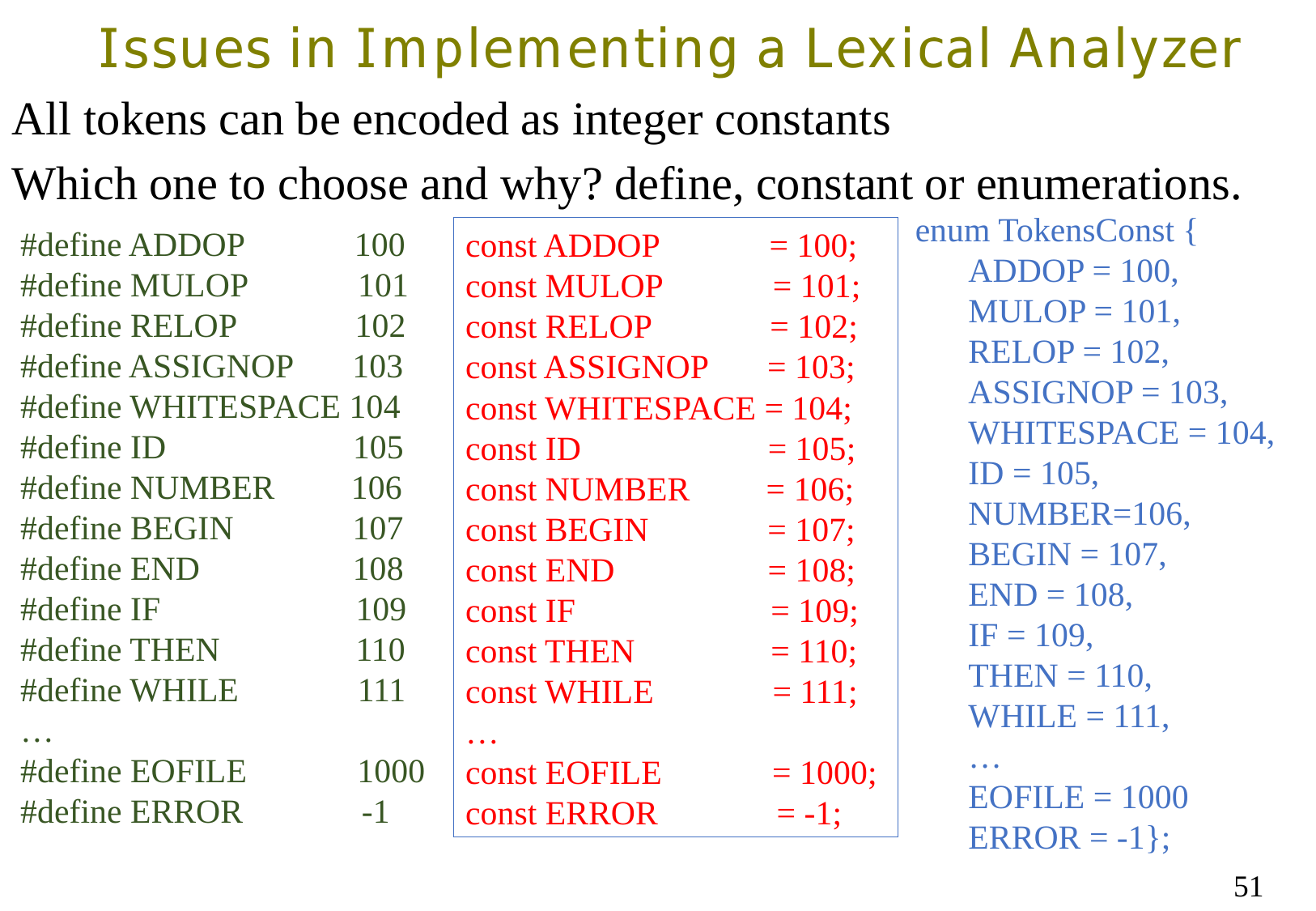

Issues in Implementing a Lexical Analyzer
All tokens can be encoded as integer constants
Which one to choose and why? define, constant or enumerations.
enum TokensConst {
ADDOP = 100,
MULOP = 101,
RELOP = 102,
ASSIGNOP = 103,
WHITESPACE = 104,
ID = 105,
NUMBER=106,
BEGIN = 107,
END = 108,
IF = 109,
THEN = 110,
WHILE = 111,
…
EOFILE = 1000
ERROR = -1};
#define ADDOP             100
#define MULOP             101
#define RELOP              102
#define ASSIGNOP       103
#define WHITESPACE 104
#define ID                      105
#define NUMBER         106
#define BEGIN              107
#define END                  108
#define IF                       109
#define THEN                110
#define WHILE              111
…
#define EOFILE             1000
#define ERROR              -1
const ADDOP             = 100;
const MULOP             = 101;
const RELOP              = 102;
const ASSIGNOP       = 103;
const WHITESPACE = 104;
const ID                      = 105;
const NUMBER         = 106;
const BEGIN              = 107;
const END                  = 108;
const IF                       = 109;
const THEN                = 110;
const WHILE              = 111;
…
const EOFILE             = 1000;
const ERROR              = -1;
51